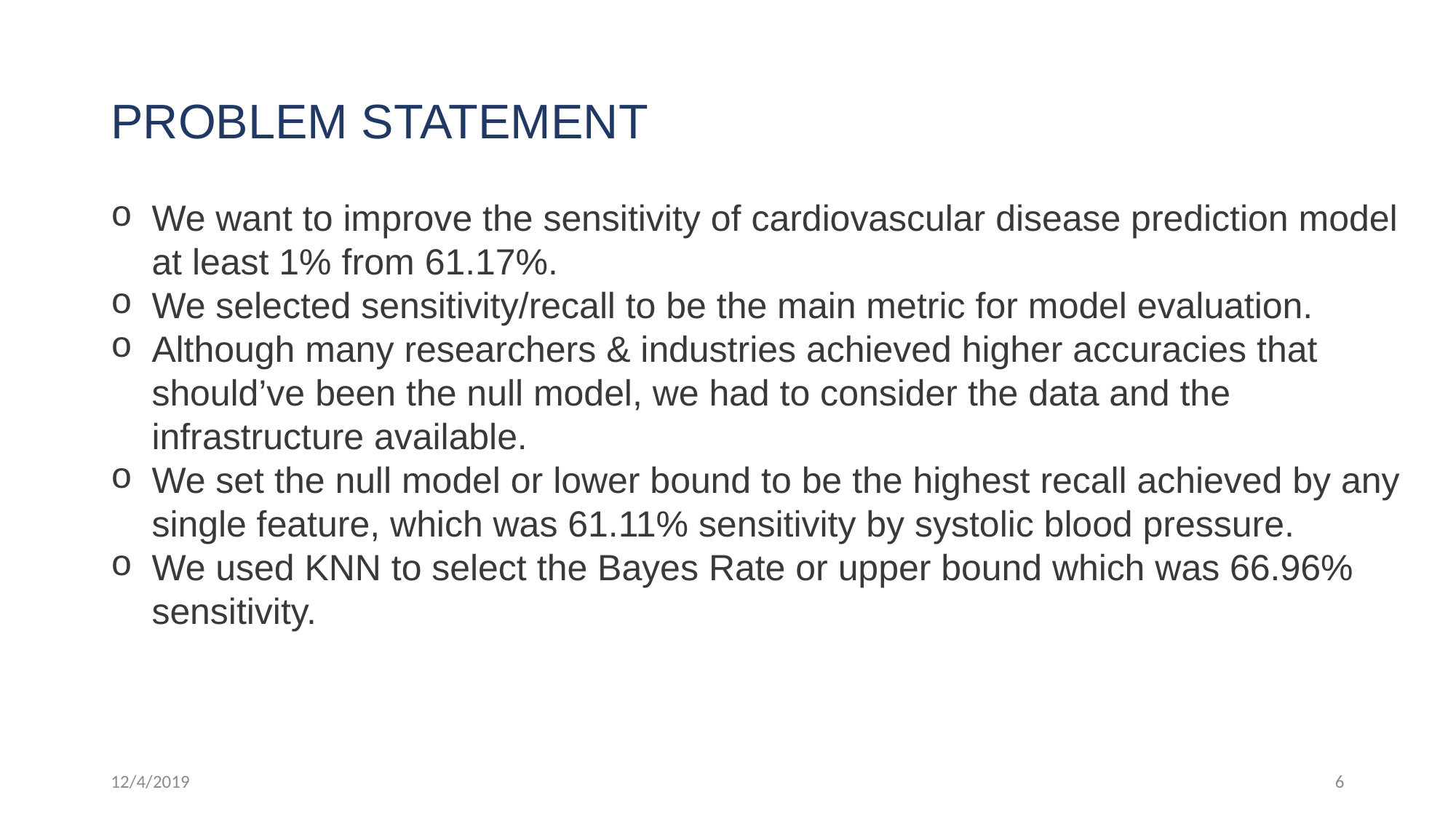

# PROBLEM STATEMENT
We want to improve the sensitivity of cardiovascular disease prediction model at least 1% from 61.17%.
We selected sensitivity/recall to be the main metric for model evaluation.
Although many researchers & industries achieved higher accuracies that should’ve been the null model, we had to consider the data and the infrastructure available.
We set the null model or lower bound to be the highest recall achieved by any single feature, which was 61.11% sensitivity by systolic blood pressure.
We used KNN to select the Bayes Rate or upper bound which was 66.96% sensitivity.

12/4/2019
6